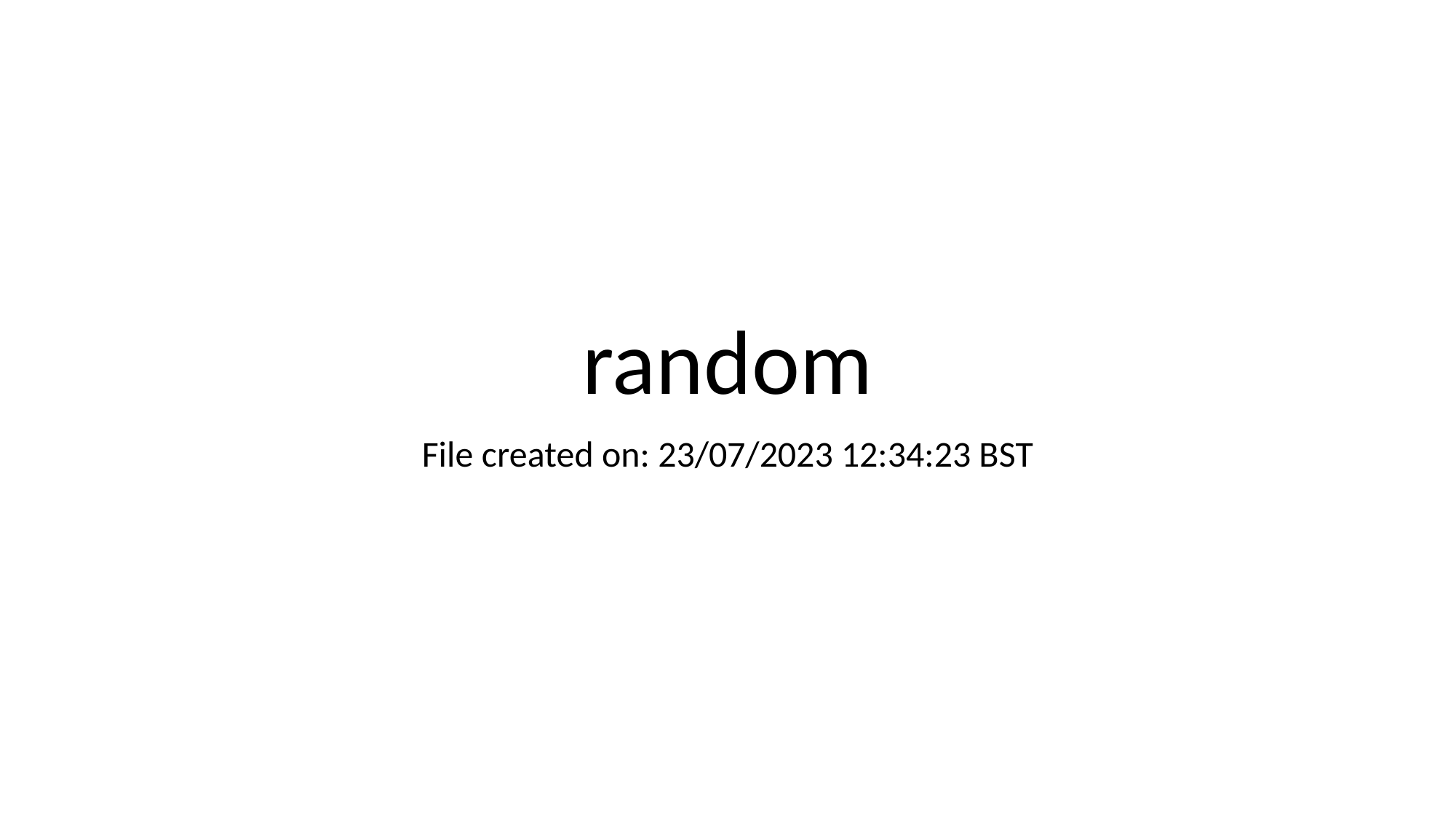

# random
File created on: 23/07/2023 12:34:23 BST